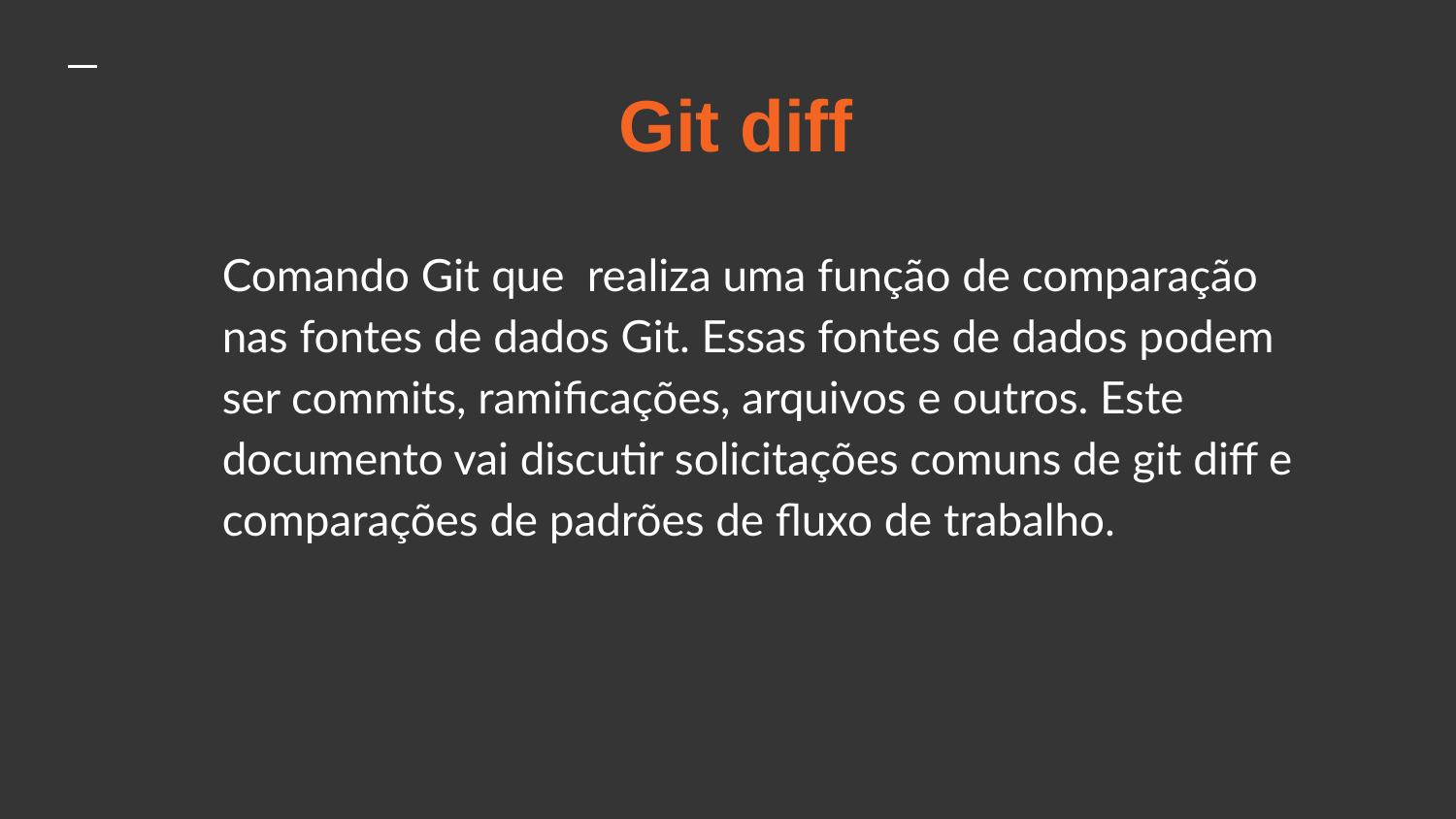

# Git diff
Comando Git que  realiza uma função de comparação nas fontes de dados Git. Essas fontes de dados podem ser commits, ramificações, arquivos e outros. Este documento vai discutir solicitações comuns de git diff e comparações de padrões de fluxo de trabalho.